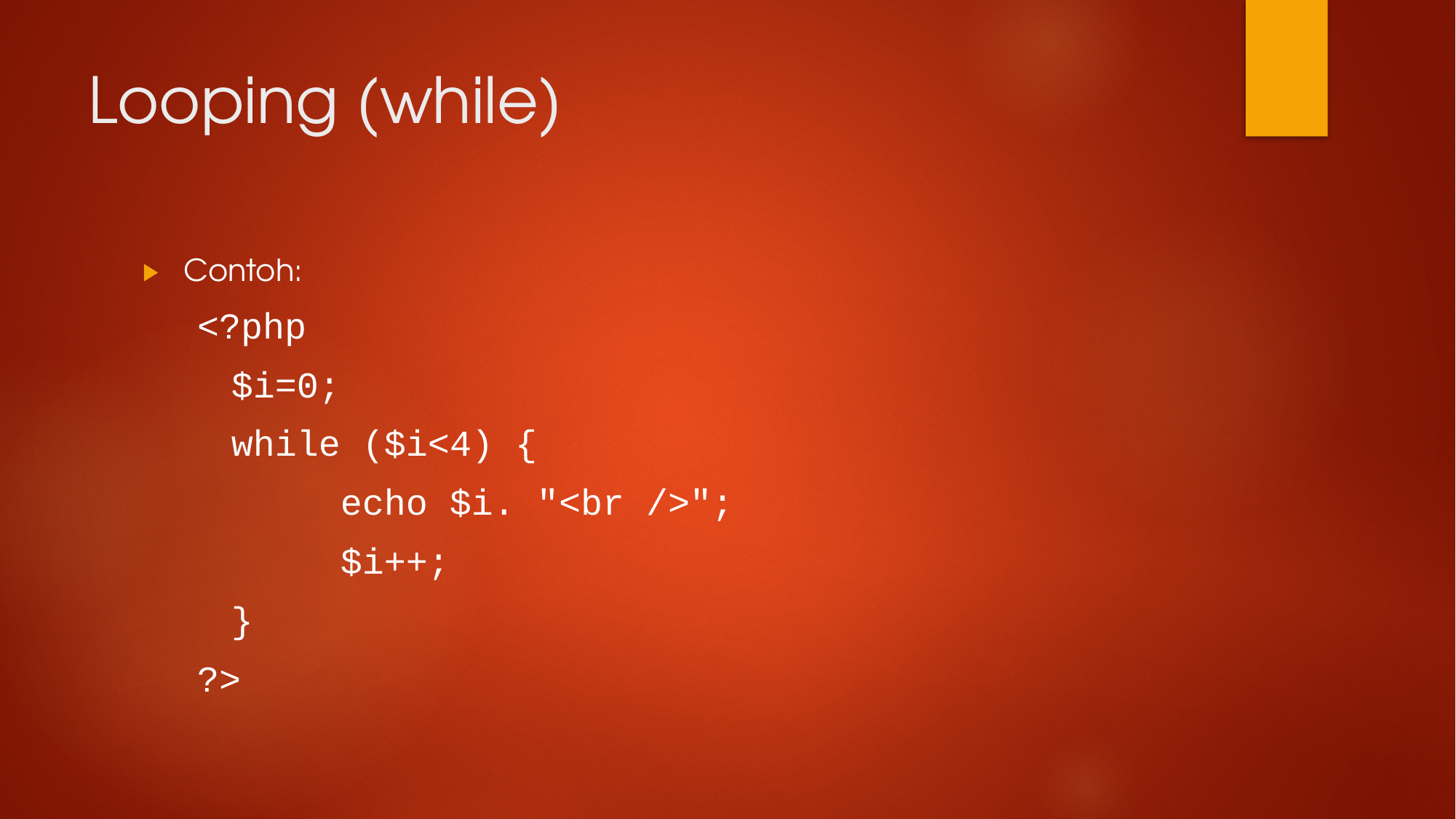

# Looping (while)
Contoh:
<?php
	$i=0;
	while ($i<4) {
		echo $i. "<br />";
		$i++;
	}
?>